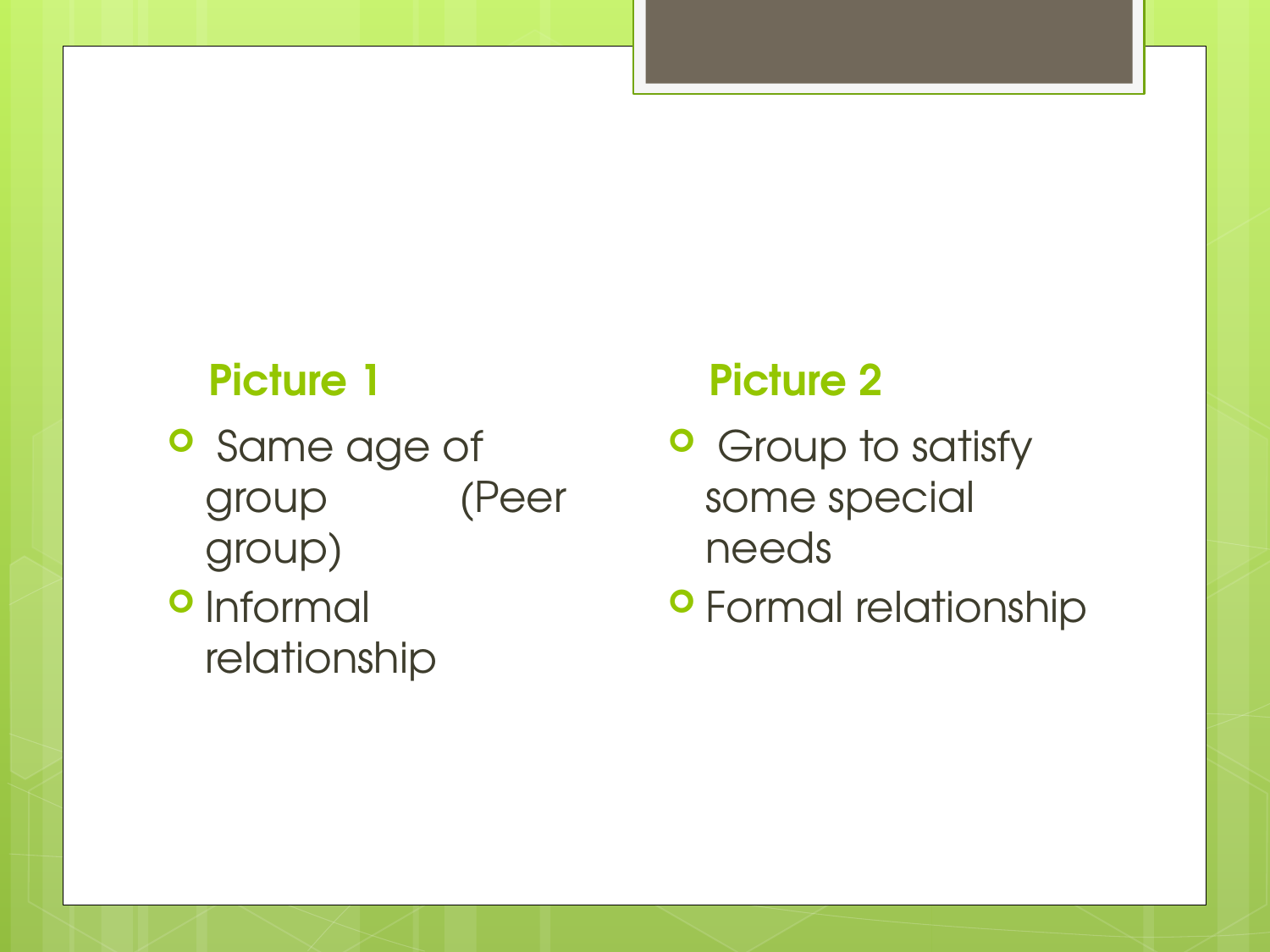

#
Picture 1
Picture 2
 Same age of group 	(Peer group)
Informal relationship
 Group to satisfy some special needs
Formal relationship